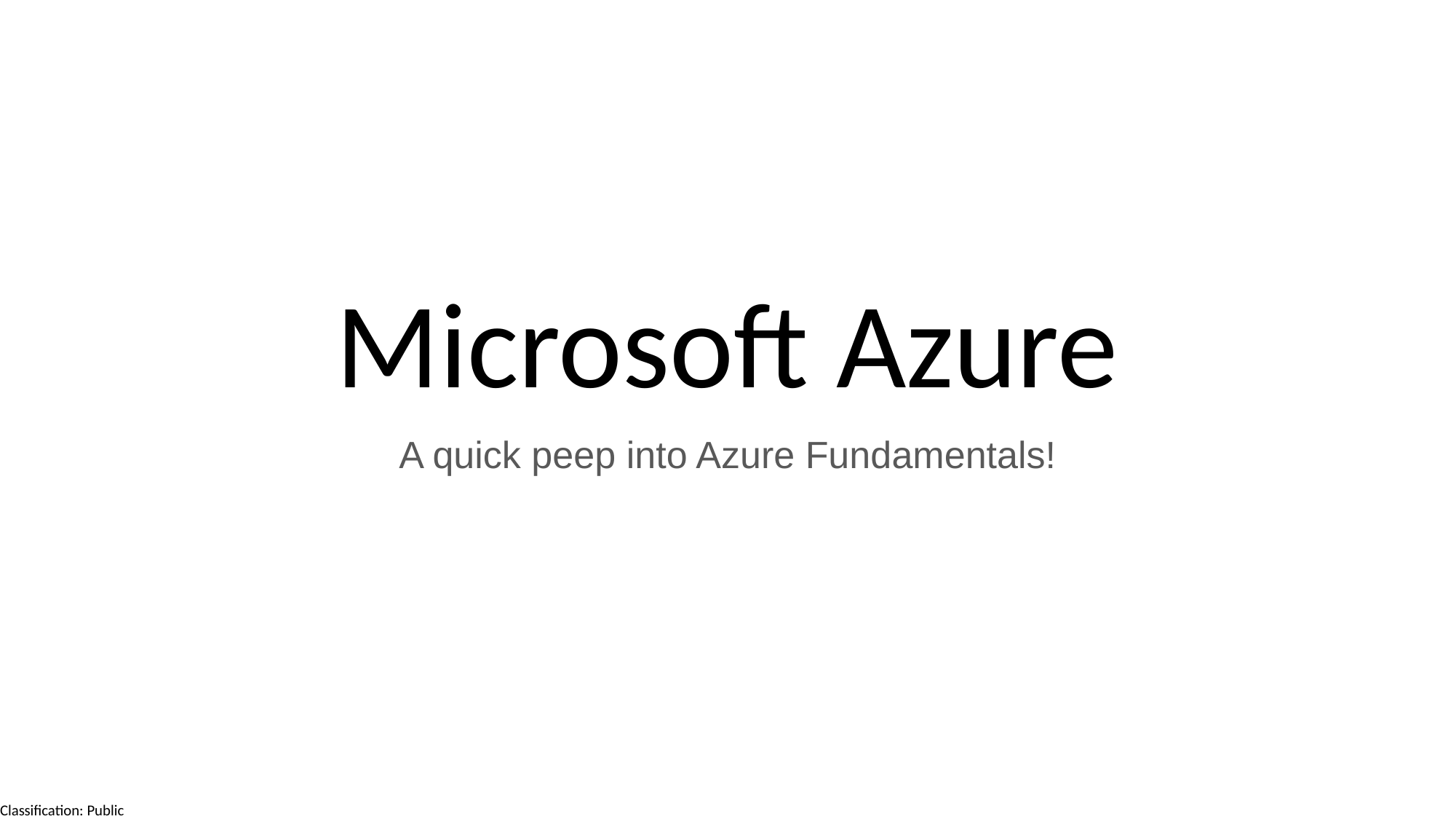

# Microsoft Azure
A quick peep into Azure Fundamentals!